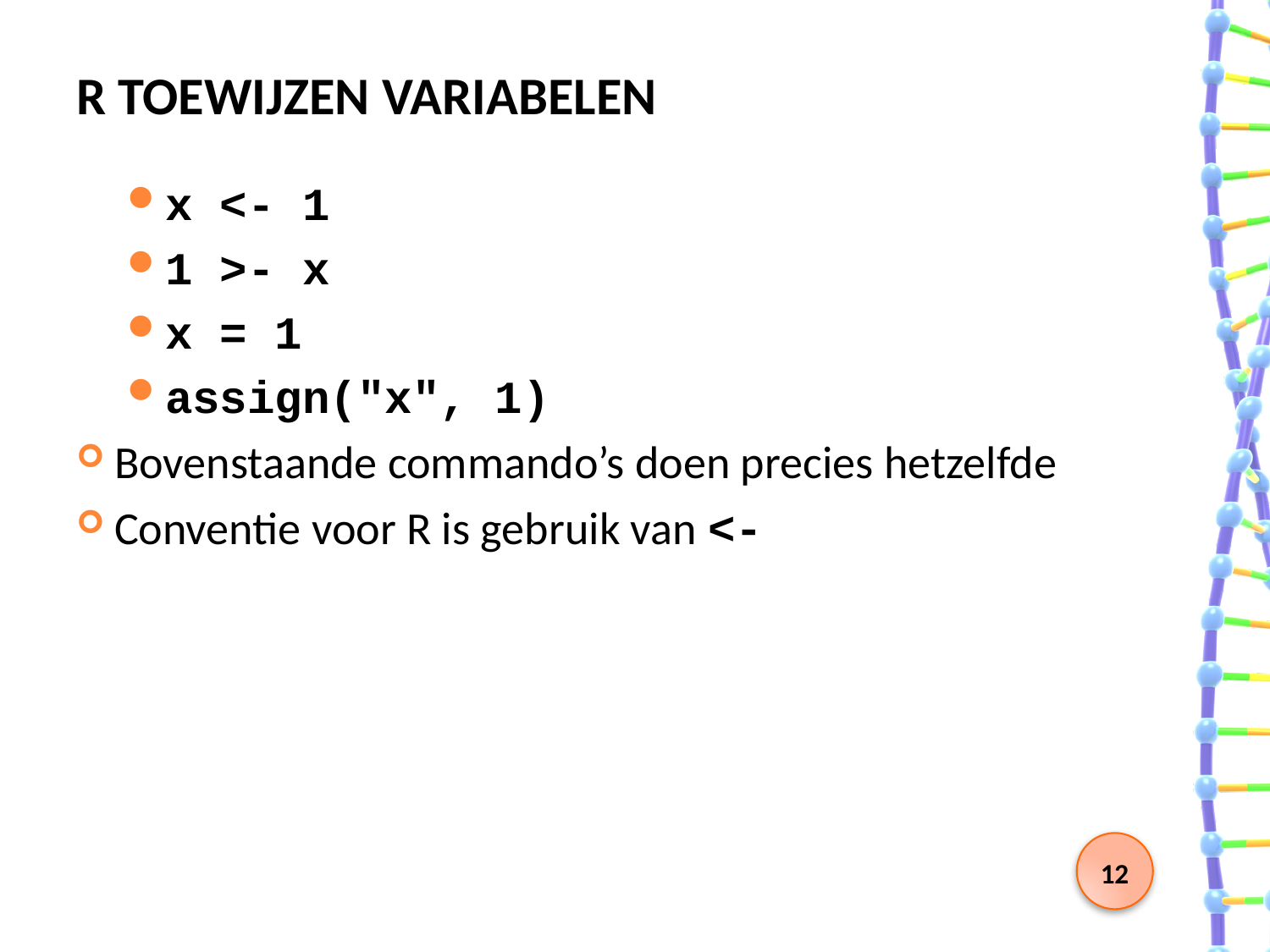

# R toewijzen variabelen
x <- 1
1 >- x
x = 1
assign("x", 1)
Bovenstaande commando’s doen precies hetzelfde
Conventie voor R is gebruik van <-

12